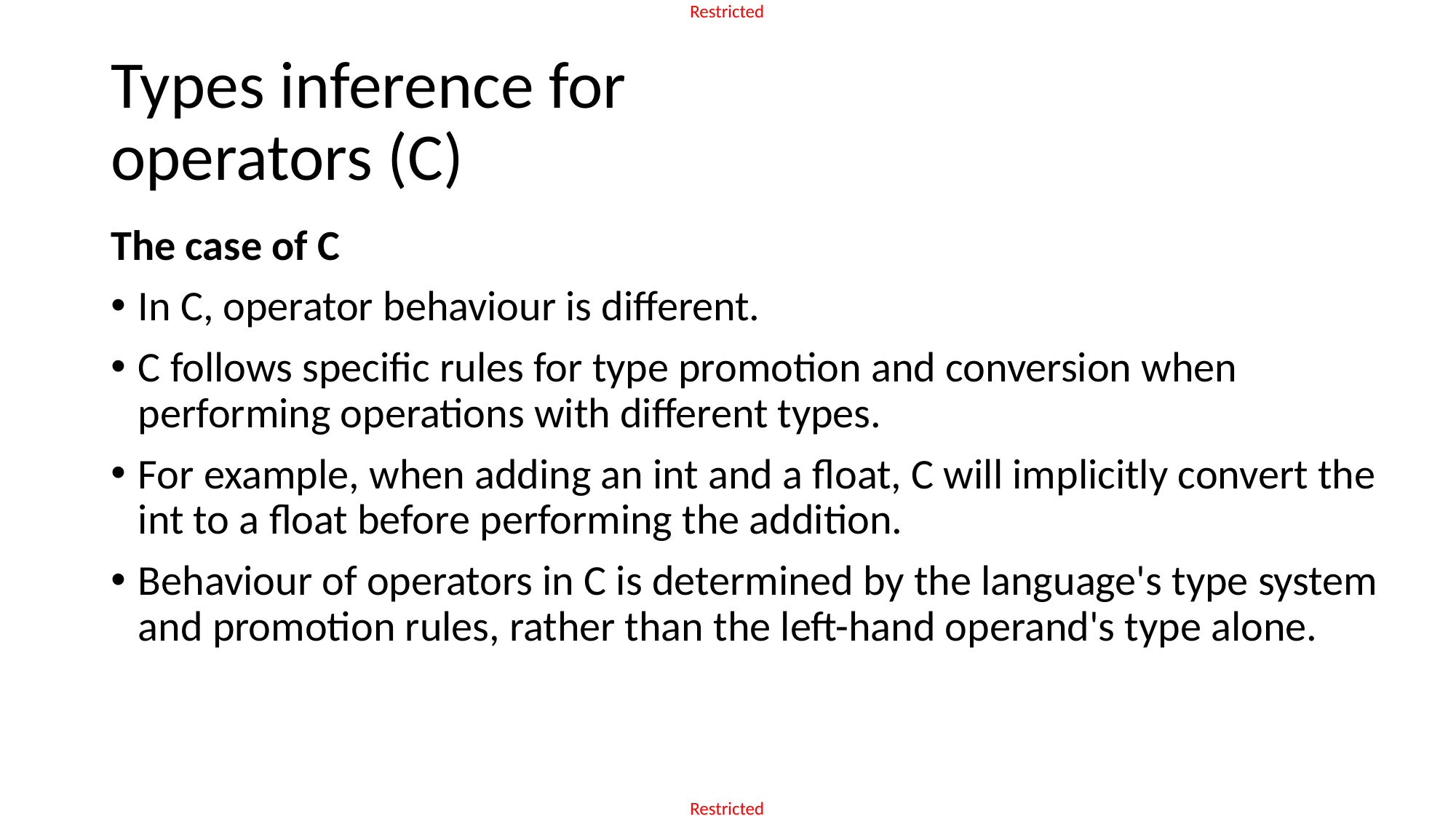

# Types inference for operators (C)
The case of C
In C, operator behaviour is different.
C follows specific rules for type promotion and conversion when performing operations with different types.
For example, when adding an int and a float, C will implicitly convert the int to a float before performing the addition.
Behaviour of operators in C is determined by the language's type system and promotion rules, rather than the left-hand operand's type alone.